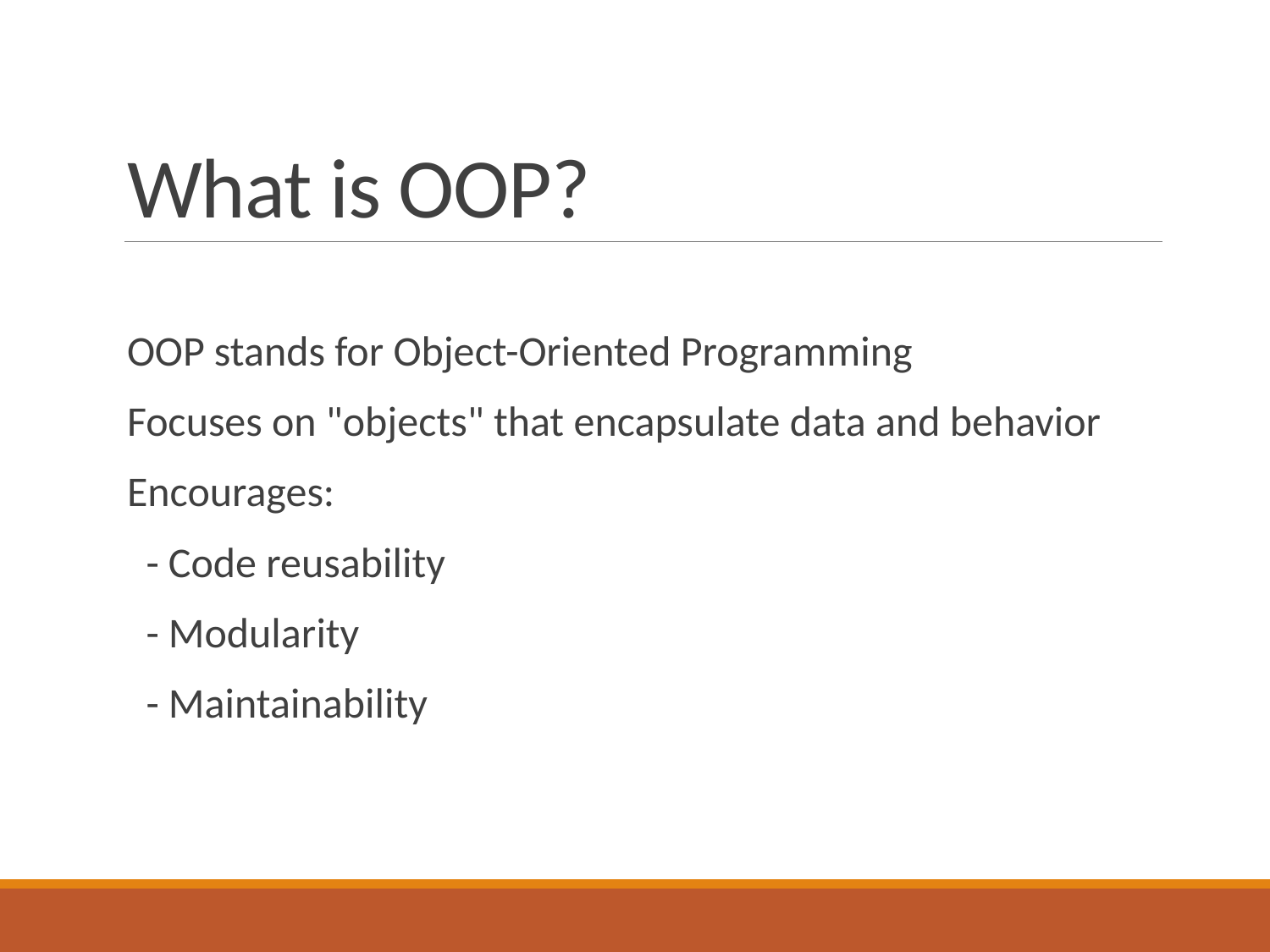

# What is OOP?

OOP stands for Object-Oriented Programming
Focuses on "objects" that encapsulate data and behavior
Encourages:
  - Code reusability
  - Modularity
  - Maintainability